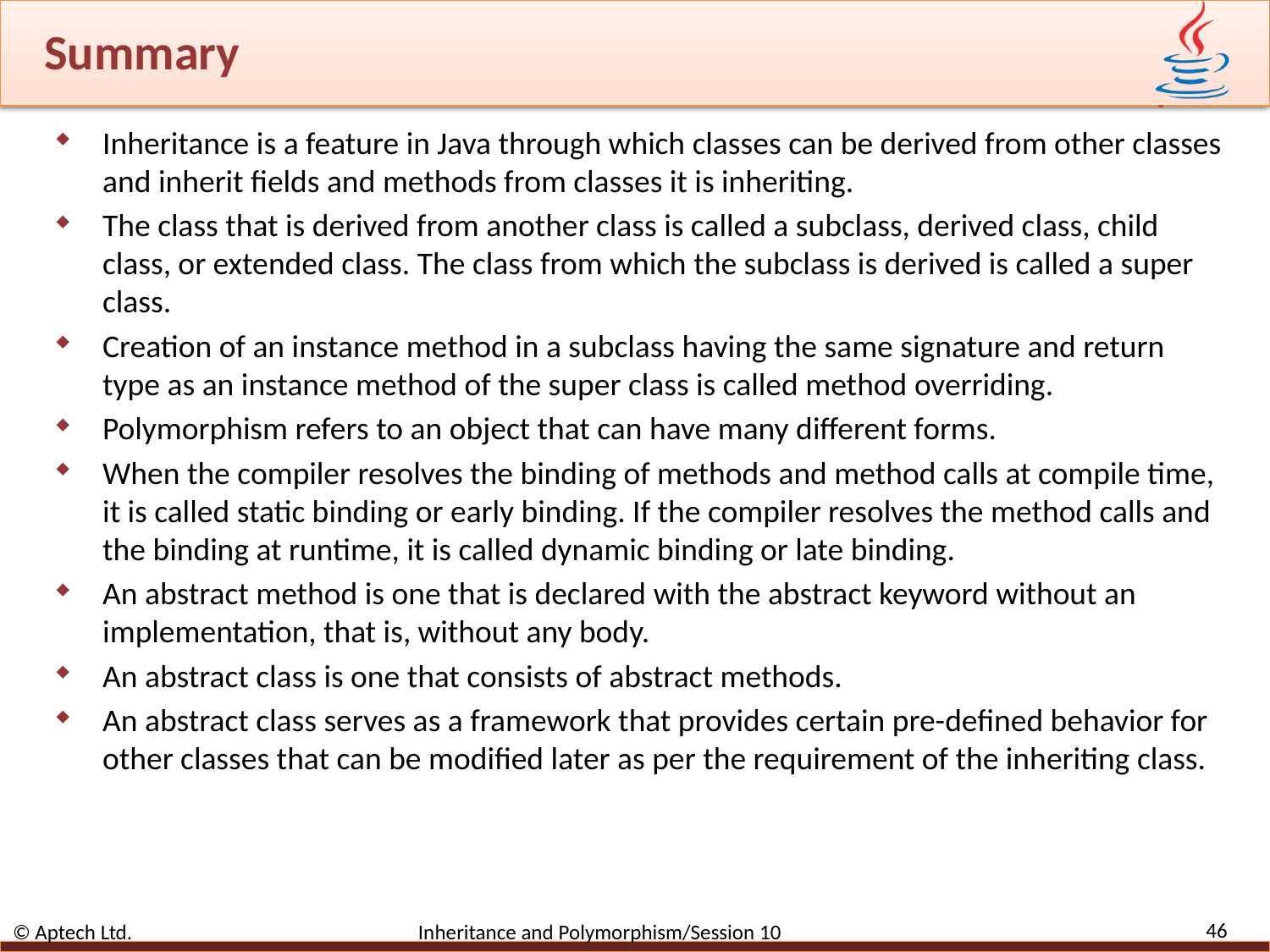

# Summary
Inheritance is a feature in Java through which classes can be derived from other classes and inherit fields and methods from classes it is inheriting.
The class that is derived from another class is called a subclass, derived class, child class, or extended class. The class from which the subclass is derived is called a super class.
Creation of an instance method in a subclass having the same signature and return type as an instance method of the super class is called method overriding.
Polymorphism refers to an object that can have many different forms.
When the compiler resolves the binding of methods and method calls at compile time, it is called static binding or early binding. If the compiler resolves the method calls and the binding at runtime, it is called dynamic binding or late binding.
An abstract method is one that is declared with the abstract keyword without an implementation, that is, without any body.
An abstract class is one that consists of abstract methods.
An abstract class serves as a framework that provides certain pre-defined behavior for other classes that can be modified later as per the requirement of the inheriting class.
46
© Aptech Ltd.                                                           Inheritance and Polymorphism/Session 10